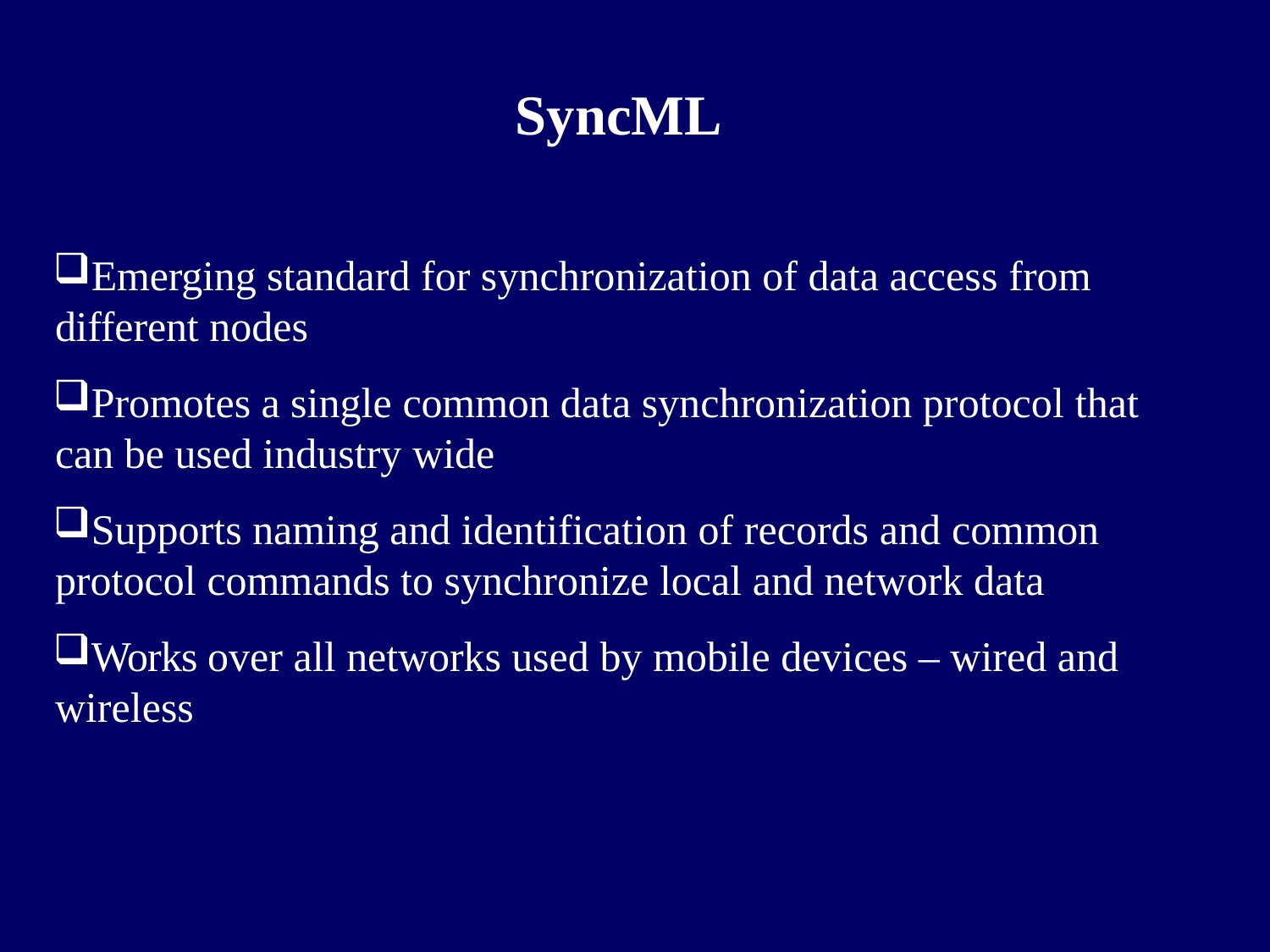

# SyncML
Emerging standard for synchronization of data access from  different nodes
Promotes a single common data synchronization protocol that  can be used industry wide
Supports naming and identification of records and common  protocol commands to synchronize local and network data
Works over all networks used by mobile devices – wired and  wireless